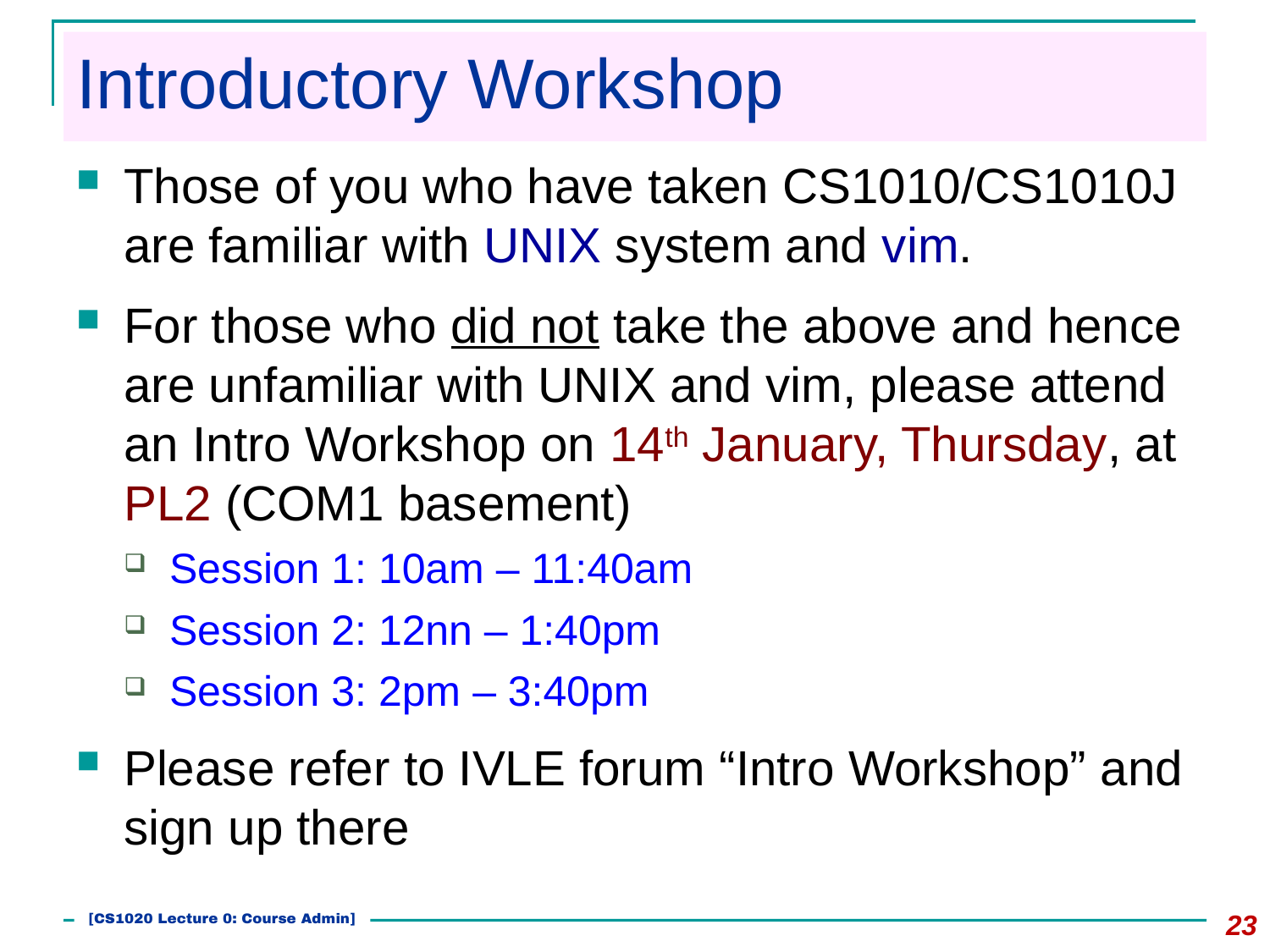

# Introductory Workshop
Those of you who have taken CS1010/CS1010J are familiar with UNIX system and vim.
For those who did not take the above and hence are unfamiliar with UNIX and vim, please attend an Intro Workshop on 14th January, Thursday, at PL2 (COM1 basement)
Session 1: 10am – 11:40am
Session 2: 12nn – 1:40pm
Session 3: 2pm – 3:40pm
Please refer to IVLE forum “Intro Workshop” and sign up there
23
[CS1020 Lecture 0: Course Admin]